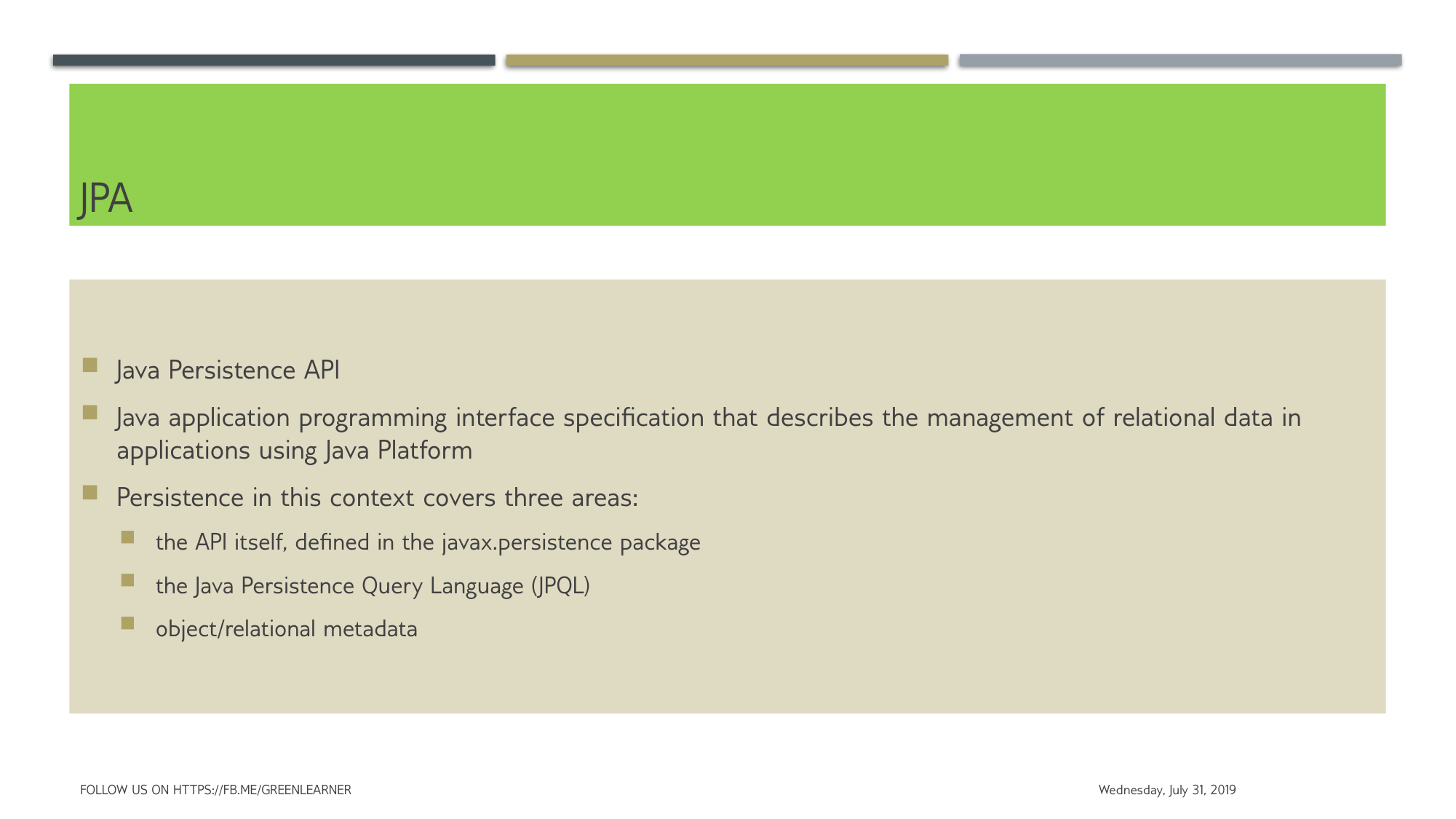

# jpa
Java Persistence API
Java application programming interface specification that describes the management of relational data in applications using Java Platform
Persistence in this context covers three areas:
the API itself, defined in the javax.persistence package
the Java Persistence Query Language (JPQL)
object/relational metadata
Follow us on https://fb.me/greenlearner
Wednesday, July 31, 2019